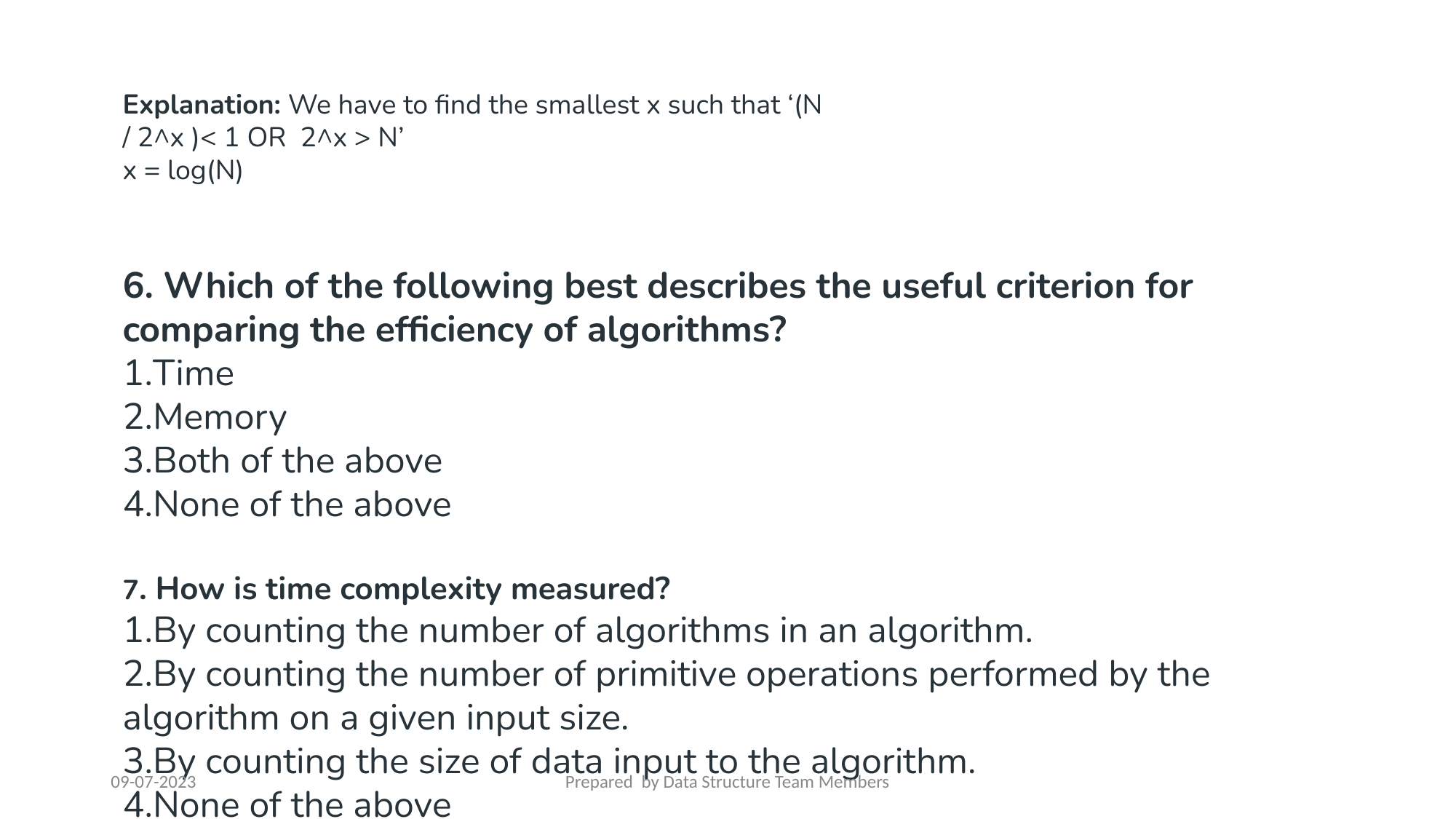

Explanation: We have to find the smallest x such that ‘(N / 2^x )< 1 OR  2^x > N’ 
x = log(N)
6. Which of the following best describes the useful criterion for comparing the efficiency of algorithms?
Time
Memory
Both of the above
None of the above
7. How is time complexity measured?
By counting the number of algorithms in an algorithm.
By counting the number of primitive operations performed by the algorithm on a given input size.
By counting the size of data input to the algorithm.
None of the above
09-07-2023
Prepared  by Data Structure Team Members